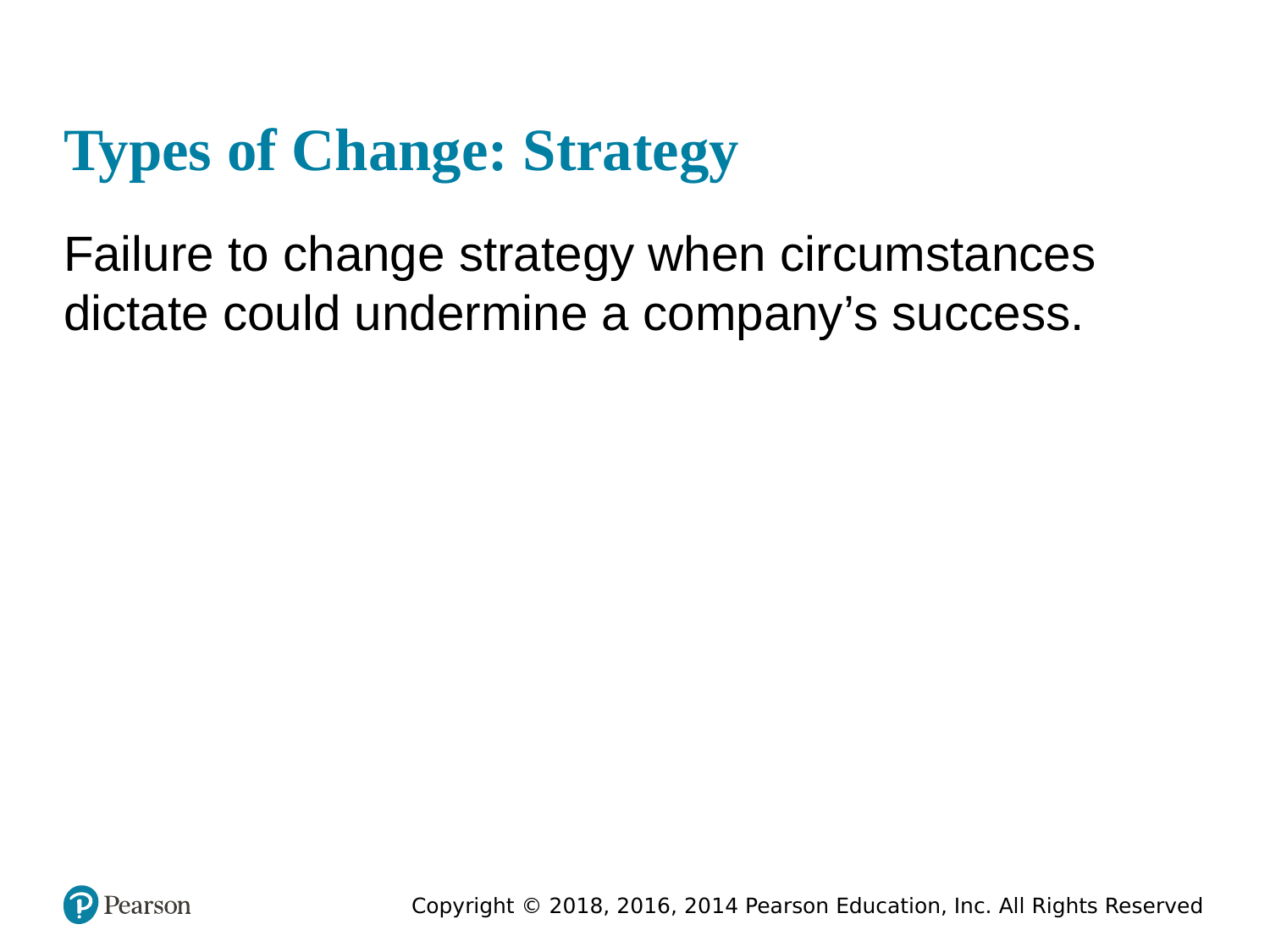

# Types of Change: Strategy
Failure to change strategy when circumstances dictate could undermine a company’s success.